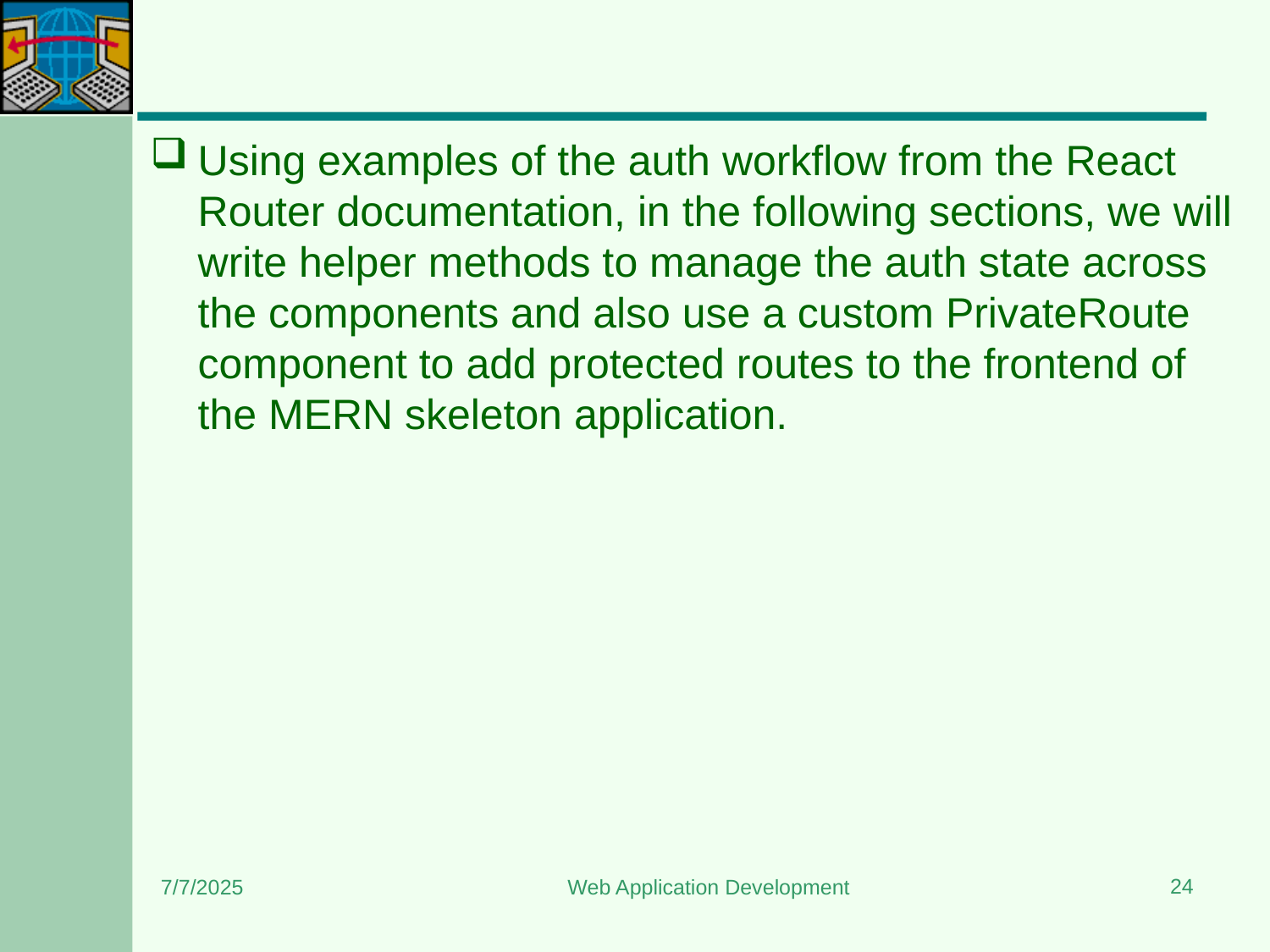

#
Using examples of the auth workflow from the React Router documentation, in the following sections, we will write helper methods to manage the auth state across the components and also use a custom PrivateRoute component to add protected routes to the frontend of the MERN skeleton application.

24
7/7/2025
Web Application Development